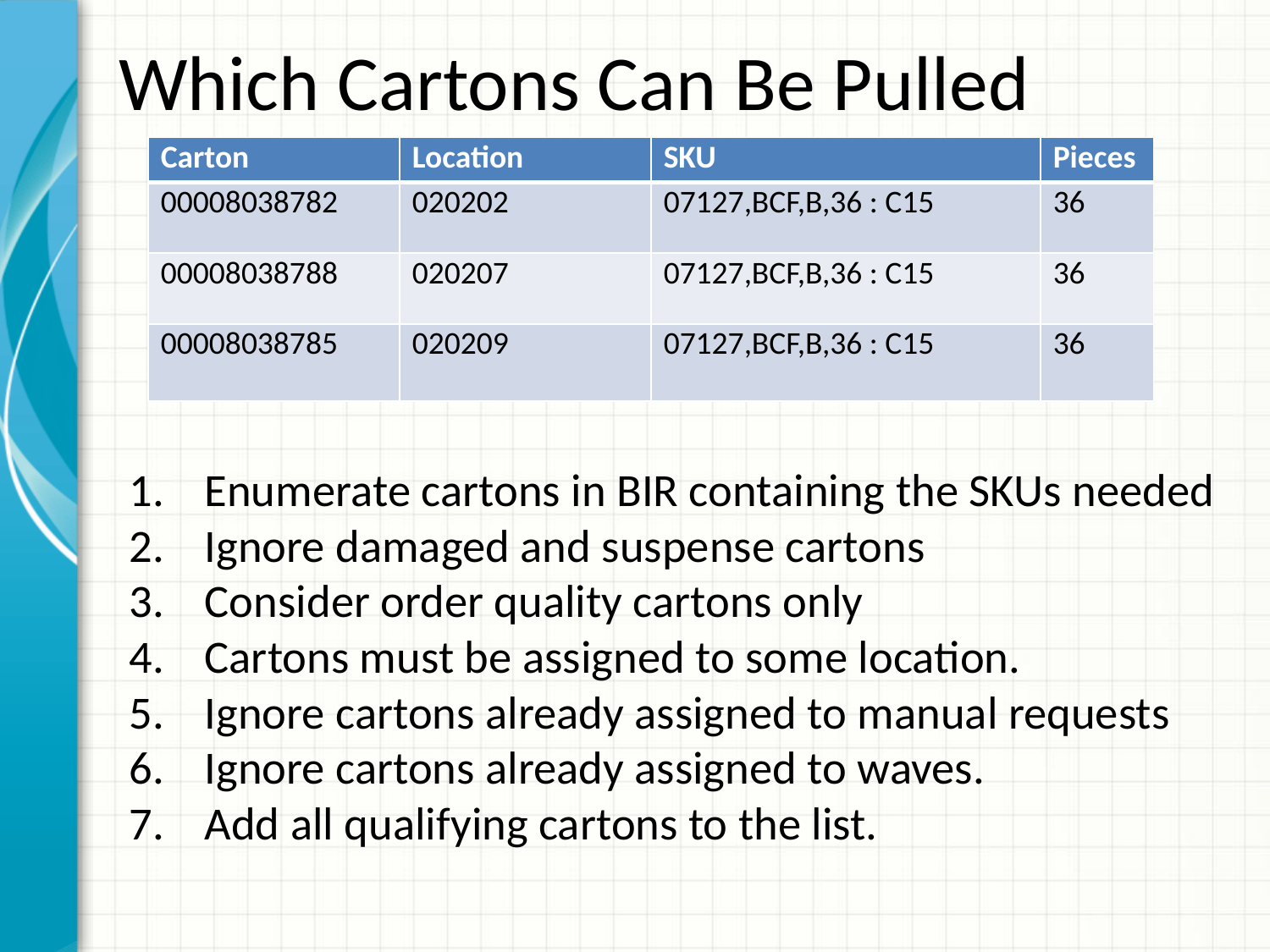

# Which Cartons Can Be Pulled
| Carton | Location | SKU | Pieces |
| --- | --- | --- | --- |
| 00008038782 | 020202 | 07127,BCF,B,36 : C15 | 36 |
| 00008038788 | 020207 | 07127,BCF,B,36 : C15 | 36 |
| 00008038785 | 020209 | 07127,BCF,B,36 : C15 | 36 |
Enumerate cartons in BIR containing the SKUs needed
Ignore damaged and suspense cartons
Consider order quality cartons only
Cartons must be assigned to some location.
Ignore cartons already assigned to manual requests
Ignore cartons already assigned to waves.
Add all qualifying cartons to the list.